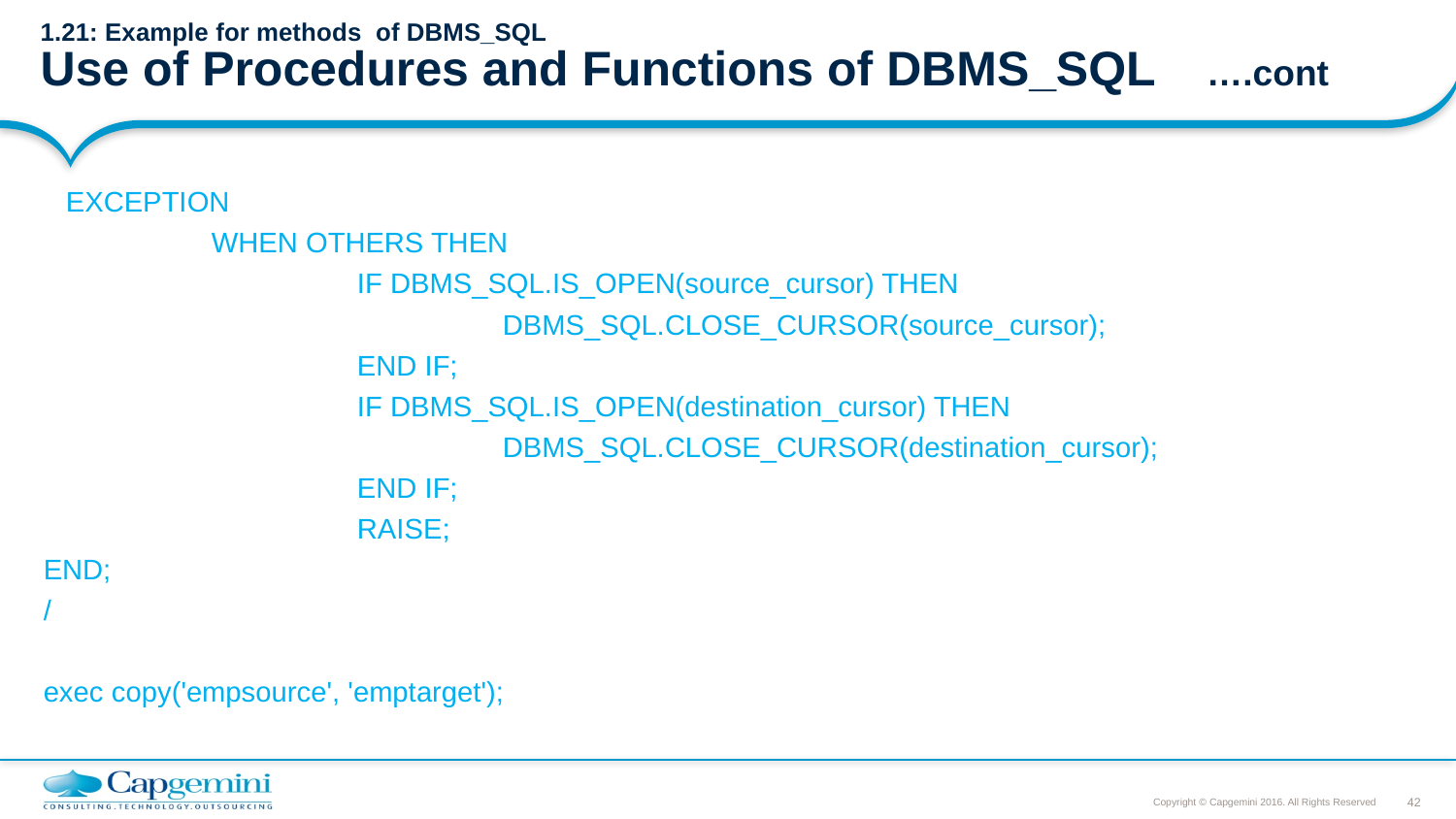

# 1.21: Example for methods  of DBMS_SQL Use of Procedures and Functions of DBMS_SQL		….cont

	EXCEPTION
		WHEN OTHERS THEN
			IF DBMS_SQL.IS_OPEN(source_cursor) THEN
				DBMS_SQL.CLOSE_CURSOR(source_cursor);
			END IF;
			IF DBMS_SQL.IS_OPEN(destination_cursor) THEN
				DBMS_SQL.CLOSE_CURSOR(destination_cursor);
			END IF;
			RAISE;
END;
/

exec copy('empsource', 'emptarget');